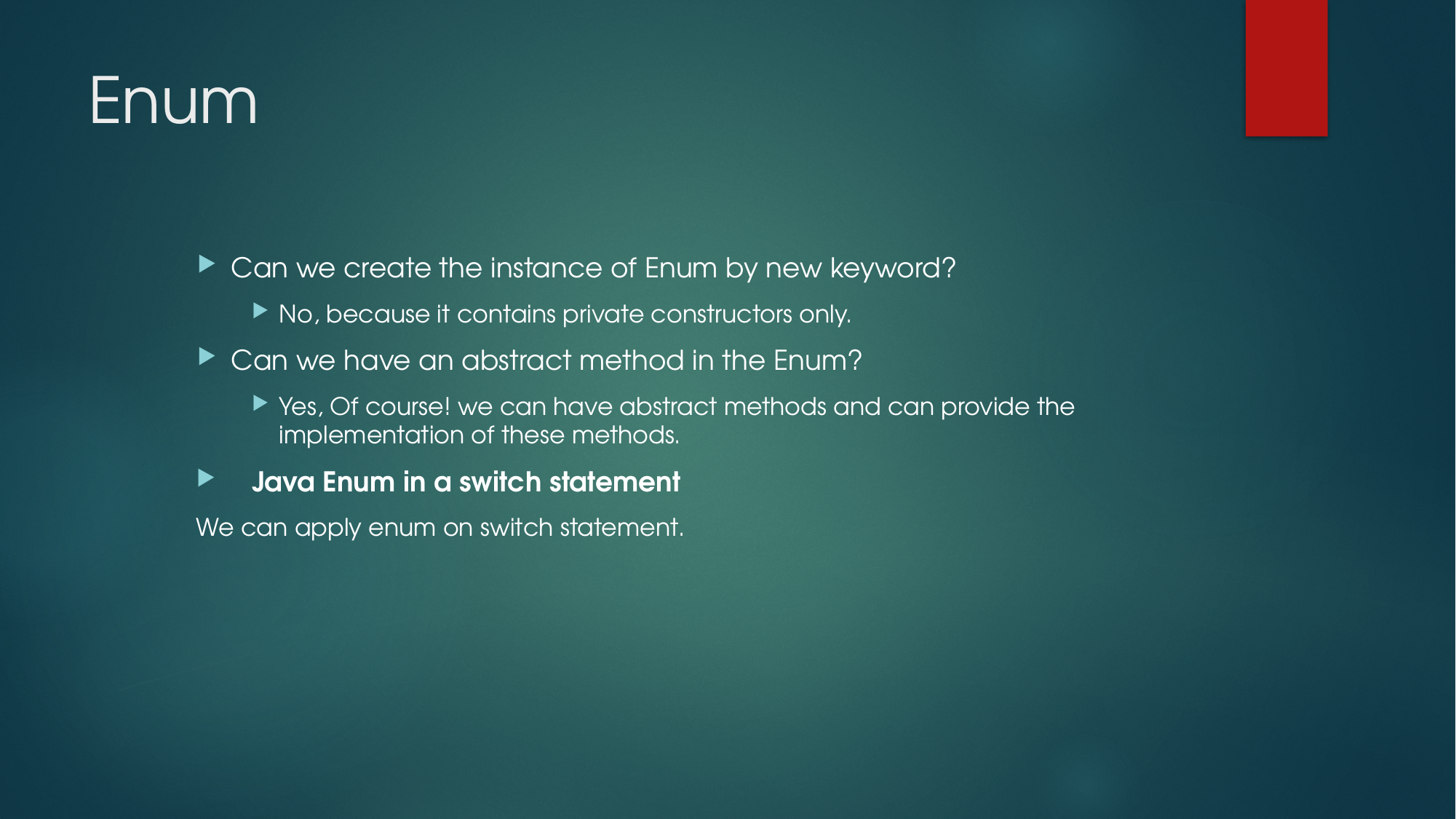

# Enum
Can we create the instance of Enum by new keyword?
No, because it contains private constructors only.
Can we have an abstract method in the Enum?
Yes, Of course! we can have abstract methods and can provide the implementation of these methods.
Java Enum in a switch statement
We can apply enum on switch statement.